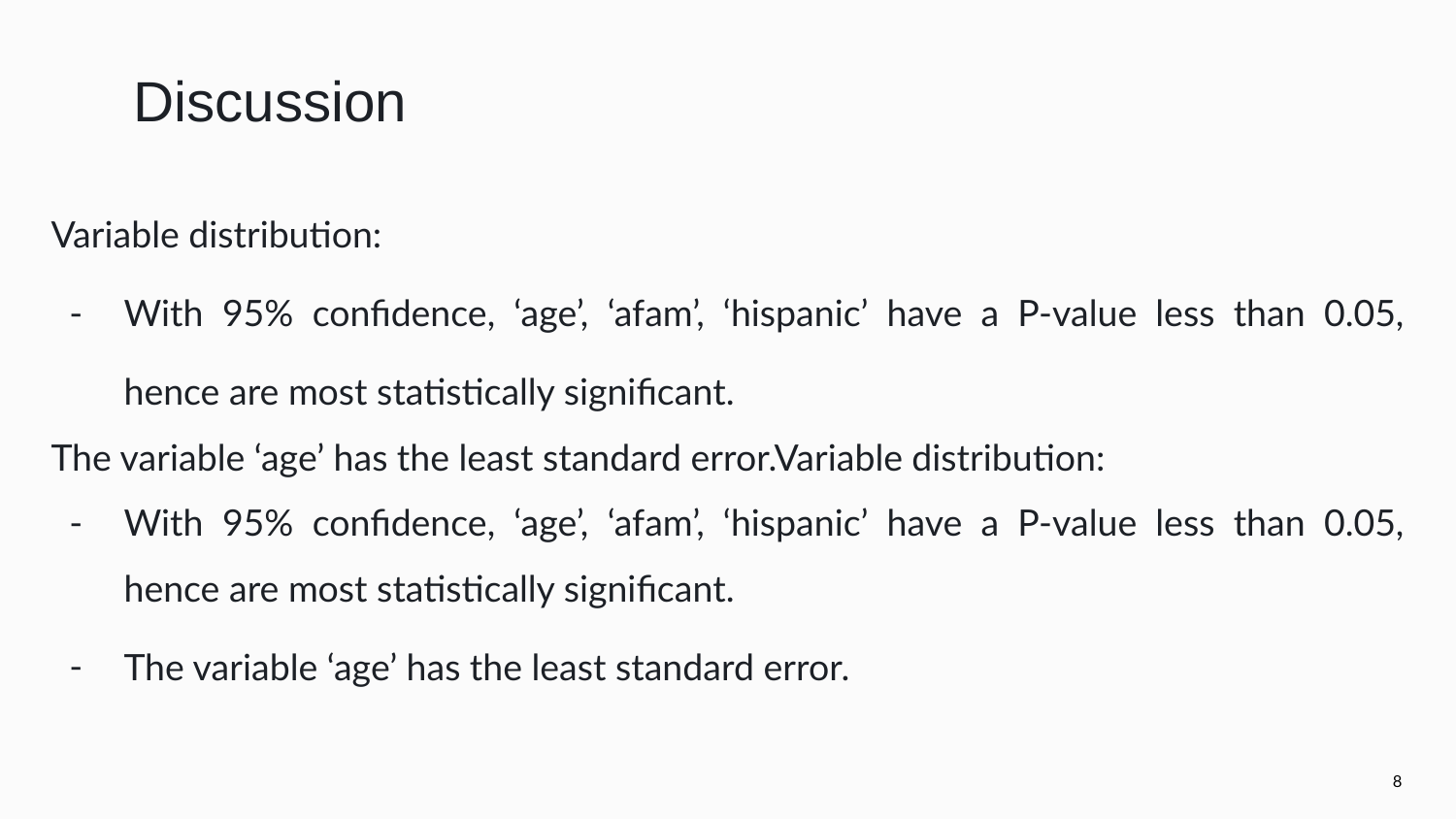

# Discussion
Variable distribution:
With 95% confidence, ‘age’, ‘afam’, ‘hispanic’ have a P-value less than 0.05, hence are most statistically significant.
The variable ‘age’ has the least standard error.Variable distribution:
With 95% confidence, ‘age’, ‘afam’, ‘hispanic’ have a P-value less than 0.05, hence are most statistically significant.
The variable ‘age’ has the least standard error.